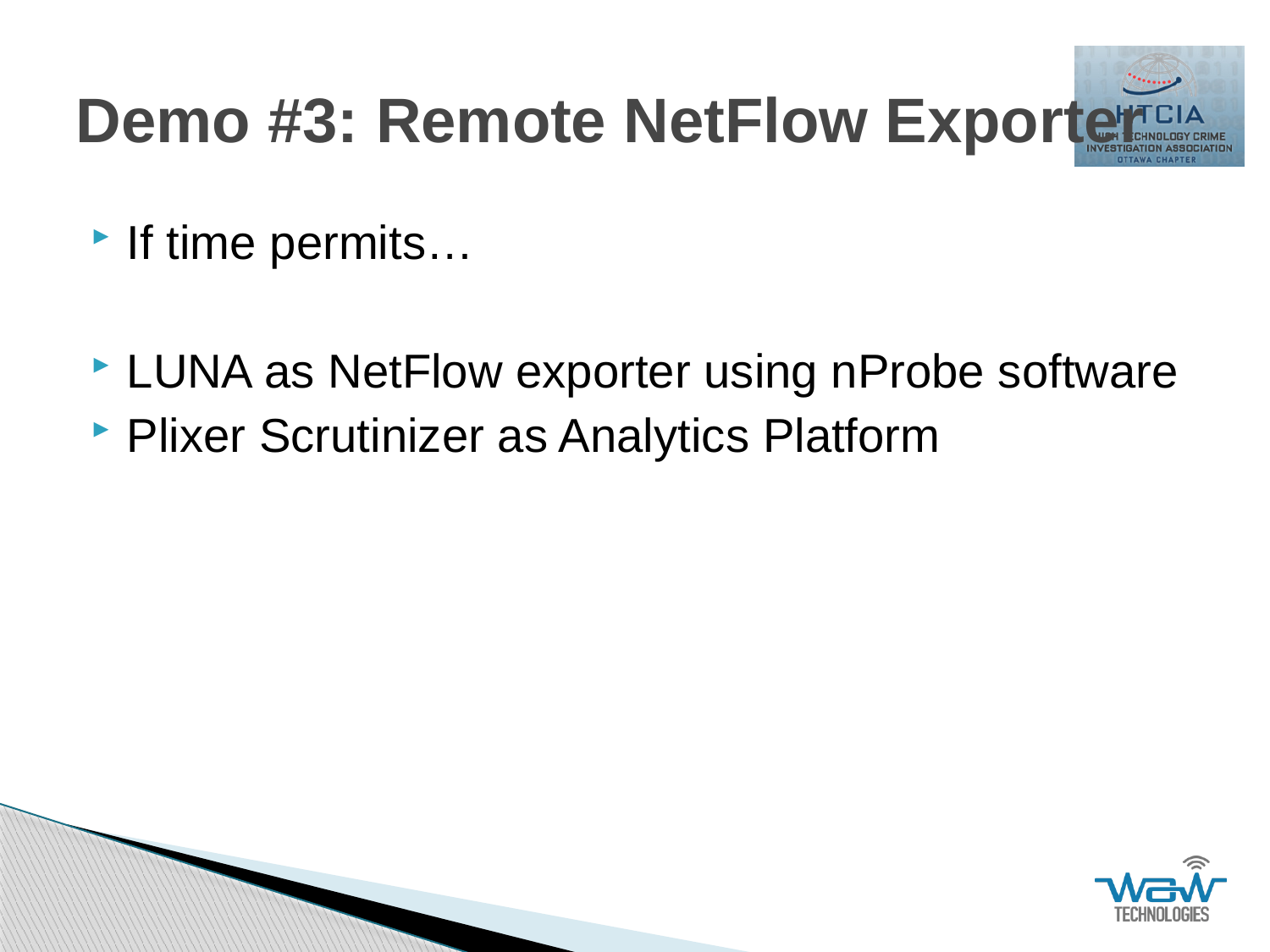

# Demo #3: Remote NetFlow Exporter
If time permits…

LUNA as NetFlow exporter using nProbe software
Plixer Scrutinizer as Analytics Platform